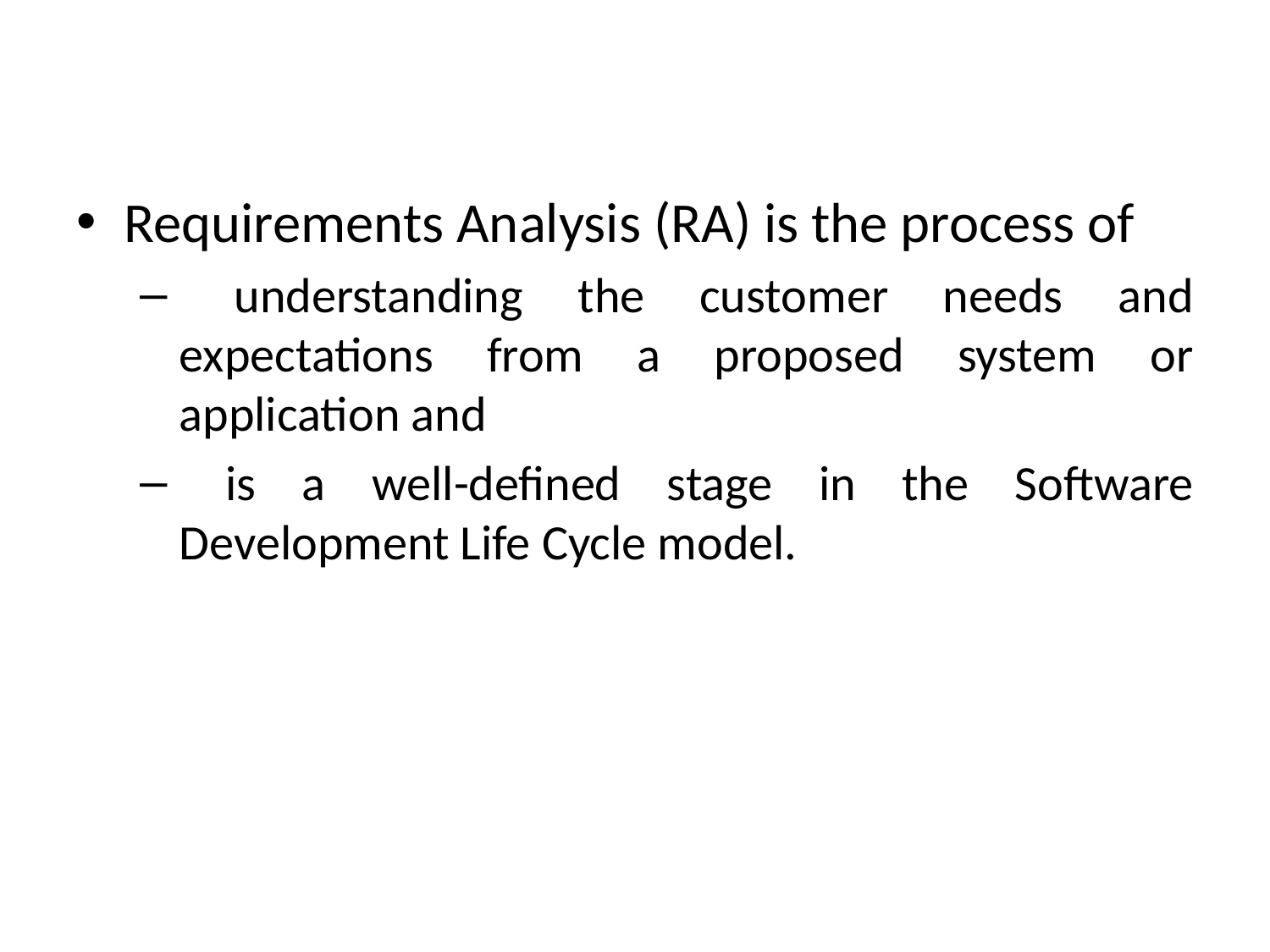

Requirements Analysis (RA) is the process of
 understanding the customer needs and expectations from a proposed system or application and
 is a well-defined stage in the Software Development Life Cycle model.